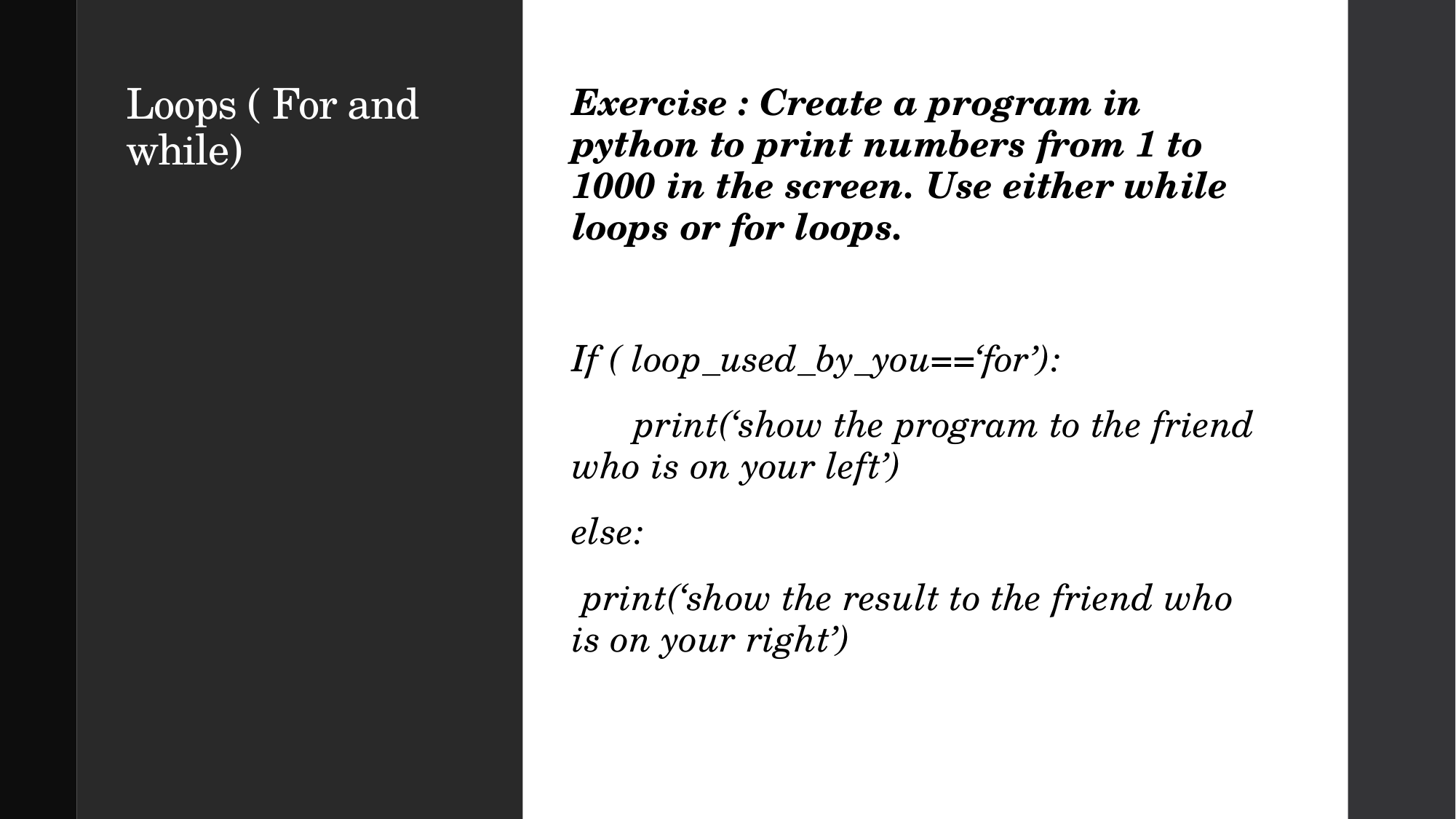

# Loops ( For and while)
Exercise : Create a program in python to print numbers from 1 to 1000 in the screen. Use either while loops or for loops.

If ( loop_used_by_you==‘for’):
      print(‘show the program to the friend who is on your left’)
else:
 print(‘show the result to the friend who is on your right’)